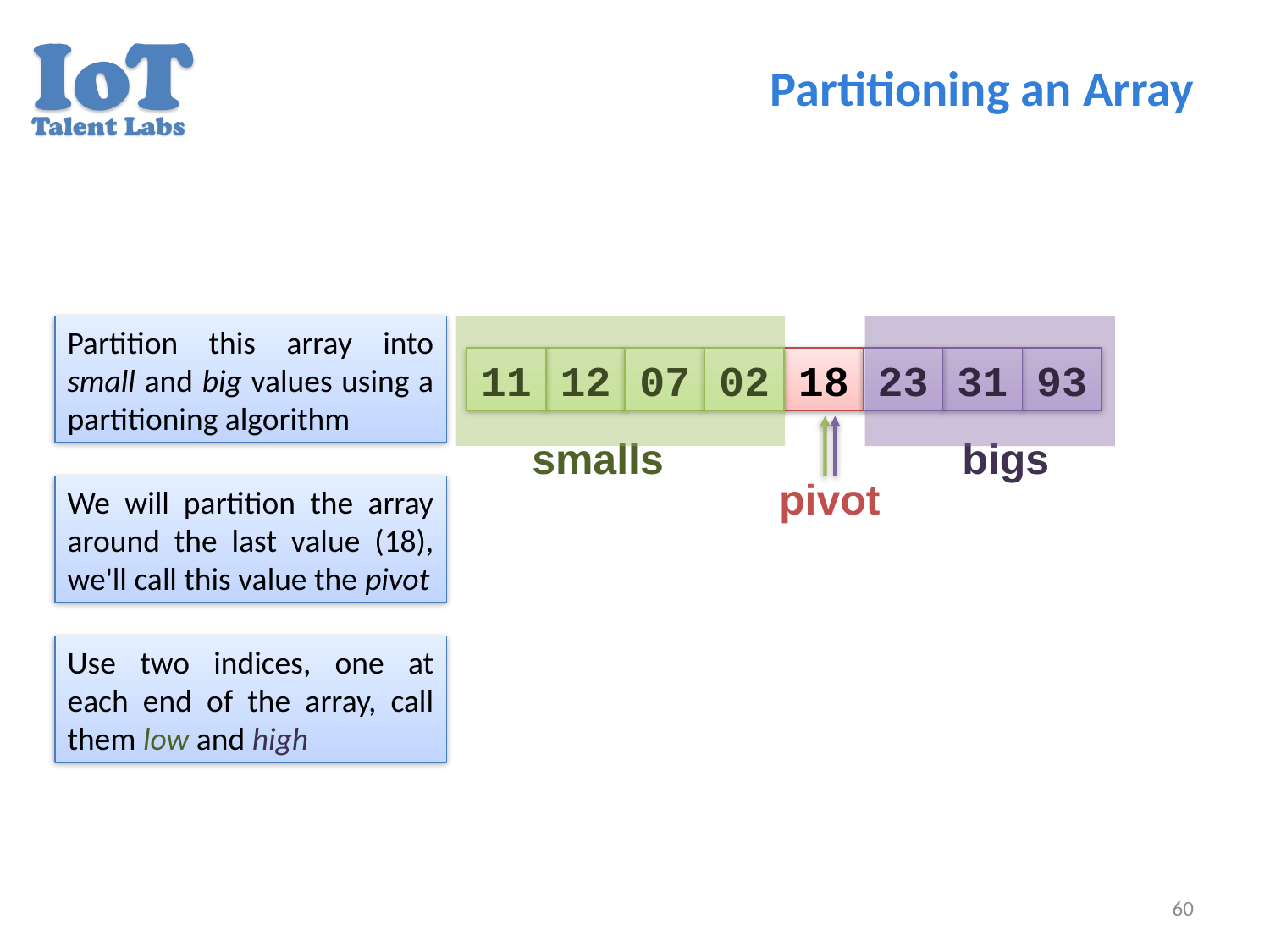

# Partitioning an Array
Partition this array into small and big values using a partitioning algorithm

11
12
07
02
18
23
31
93

smalls
bigs
pivot
We will partition the array around the last value (18), we'll call this value the pivot
Use two indices, one at each end of the array, call them low and high

60